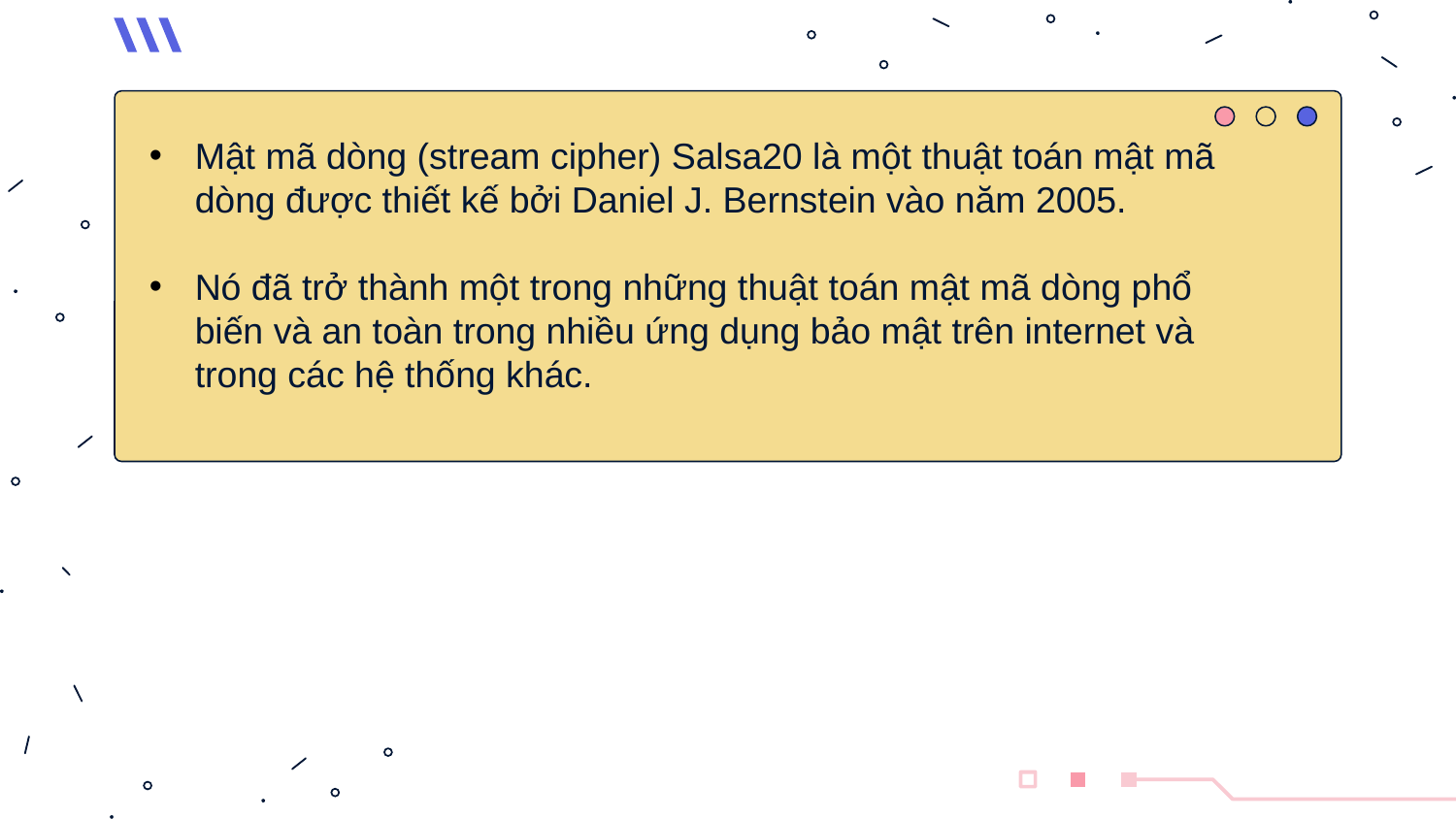

Mật mã dòng (stream cipher) Salsa20 là một thuật toán mật mã dòng được thiết kế bởi Daniel J. Bernstein vào năm 2005.

Nó đã trở thành một trong những thuật toán mật mã dòng phổ biến và an toàn trong nhiều ứng dụng bảo mật trên internet và trong các hệ thống khác.